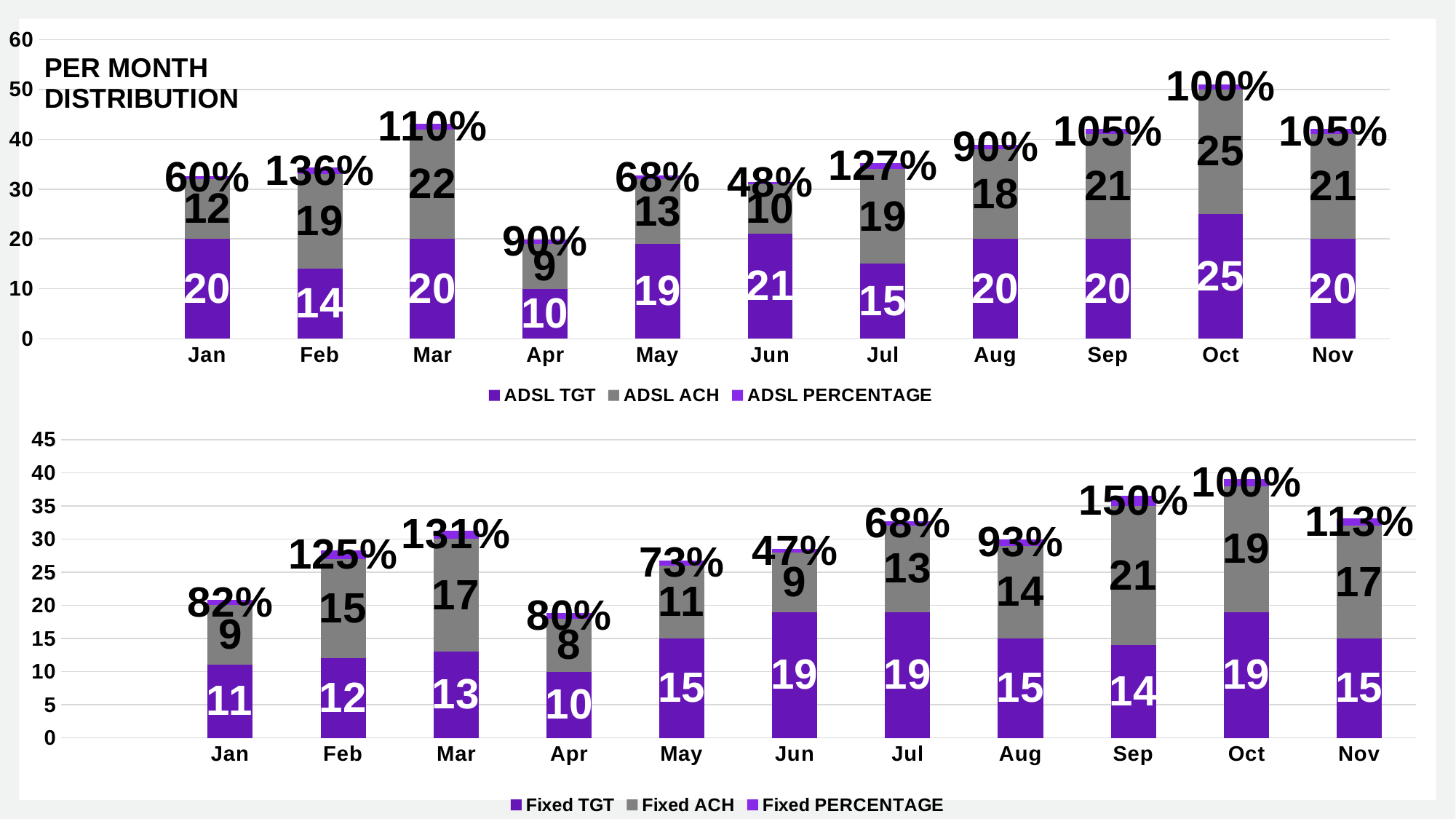

### Chart

| Category | ADSL TGT | ADSL ACH | ADSL PERCENTAGE |
|---|---|---|---|
|  | None | None | None |
| Jan | 20.0 | 12.0 | 0.6 |
| Feb | 14.0 | 19.0 | 1.3571428571428572 |
| Mar | 20.0 | 22.0 | 1.1 |
| Apr | 10.0 | 9.0 | 0.9 |
| May | 19.0 | 13.0 | 0.6842105263157895 |
| Jun | 21.0 | 10.0 | 0.47619047619047616 |
| Jul | 15.0 | 19.0 | 1.2666666666666666 |
| Aug | 20.0 | 18.0 | 0.9 |
| Sep | 20.0 | 21.0 | 1.05 |
| Oct | 25.0 | 25.0 | 1.0 |
| Nov | 20.0 | 21.0 | 1.05 |

### Chart

| Category | Fixed TGT | Fixed ACH | Fixed PERCENTAGE |
|---|---|---|---|
|  | None | None | None |
| Jan | 11.0 | 9.0 | 0.8181818181818182 |
| Feb | 12.0 | 15.0 | 1.25 |
| Mar | 13.0 | 17.0 | 1.3076923076923077 |
| Apr | 10.0 | 8.0 | 0.8 |
| May | 15.0 | 11.0 | 0.7333333333333333 |
| Jun | 19.0 | 9.0 | 0.47368421052631576 |
| Jul | 19.0 | 13.0 | 0.6842105263157895 |
| Aug | 15.0 | 14.0 | 0.9333333333333333 |
| Sep | 14.0 | 21.0 | 1.5 |
| Oct | 19.0 | 19.0 | 1.0 |
| Nov | 15.0 | 17.0 | 1.1333333333333333 |